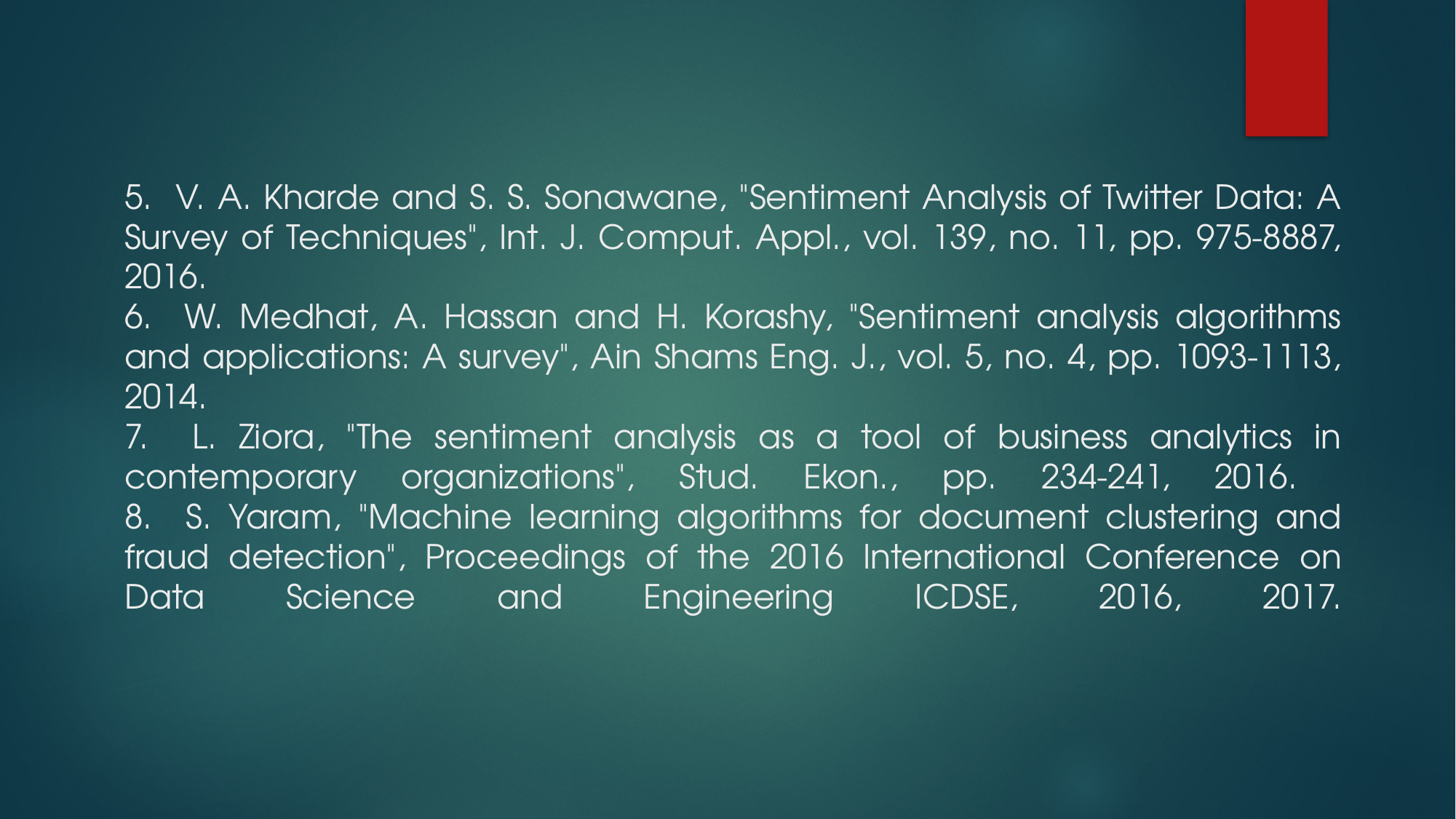

# 5.  V. A. Kharde and S. S. Sonawane, "Sentiment Analysis of Twitter Data: A Survey of Techniques", Int. J. Comput. Appl., vol. 139, no. 11, pp. 975-8887, 2016. 6.  W. Medhat, A. Hassan and H. Korashy, "Sentiment analysis algorithms and applications: A survey", Ain Shams Eng. J., vol. 5, no. 4, pp. 1093-1113, 2014. 7.  L. Ziora, "The sentiment analysis as a tool of business analytics in contemporary organizations", Stud. Ekon., pp. 234-241, 2016. 8.  S. Yaram, "Machine learning algorithms for document clustering and fraud detection", Proceedings of the 2016 International Conference on Data Science and Engineering ICDSE, 2016, 2017.